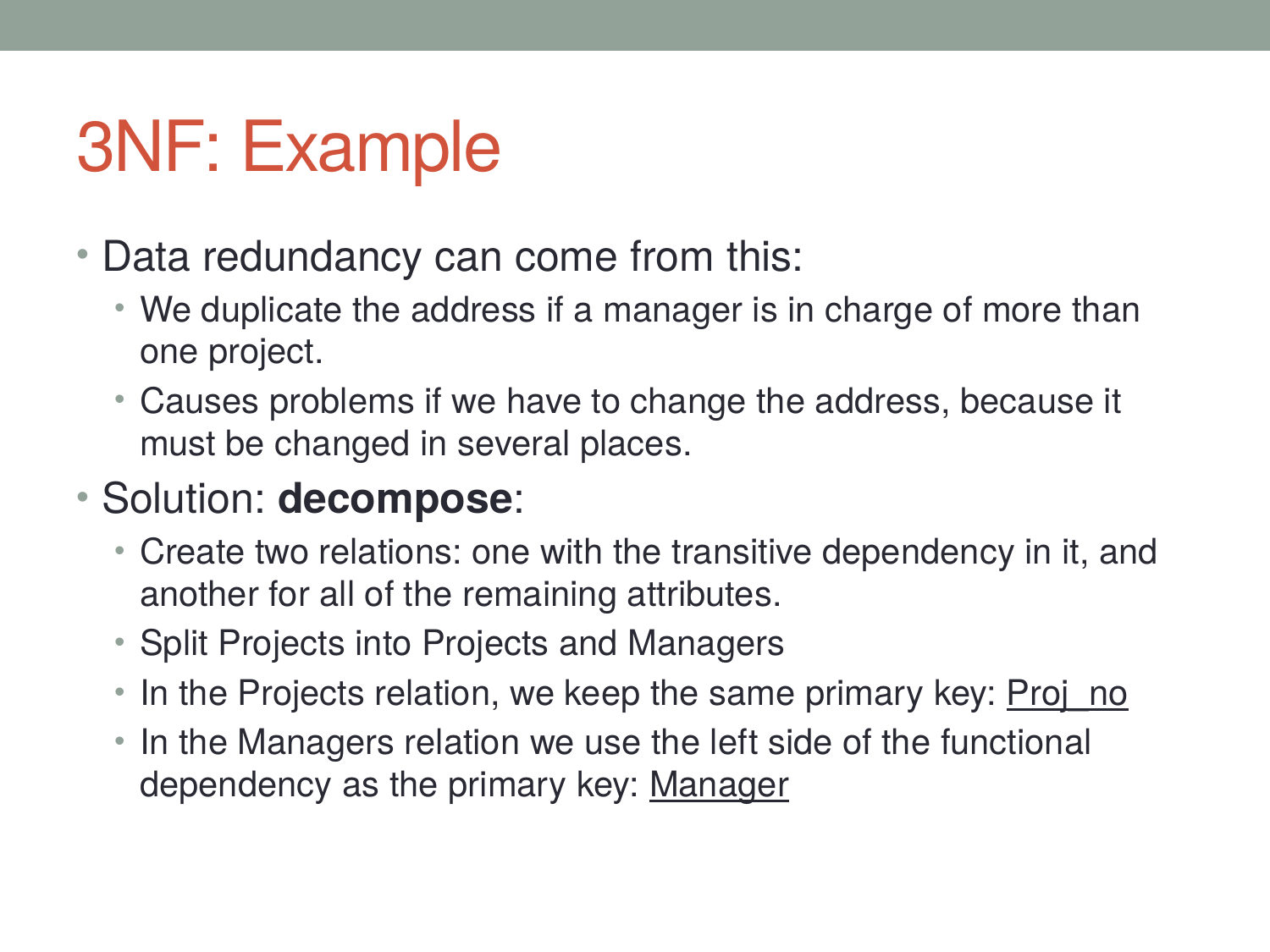

# 3NF: Example
Data redundancy can come from this:
We duplicate the address if a manager is in charge of more than one project.
Causes problems if we have to change the address, because it must be changed in several places.
Solution: decompose:
Create two relations: one with the transitive dependency in it, and another for all of the remaining attributes.
Split Projects into Projects and Managers
In the Projects relation, we keep the same primary key: Proj_no
In the Managers relation we use the left side of the functional dependency as the primary key: Manager